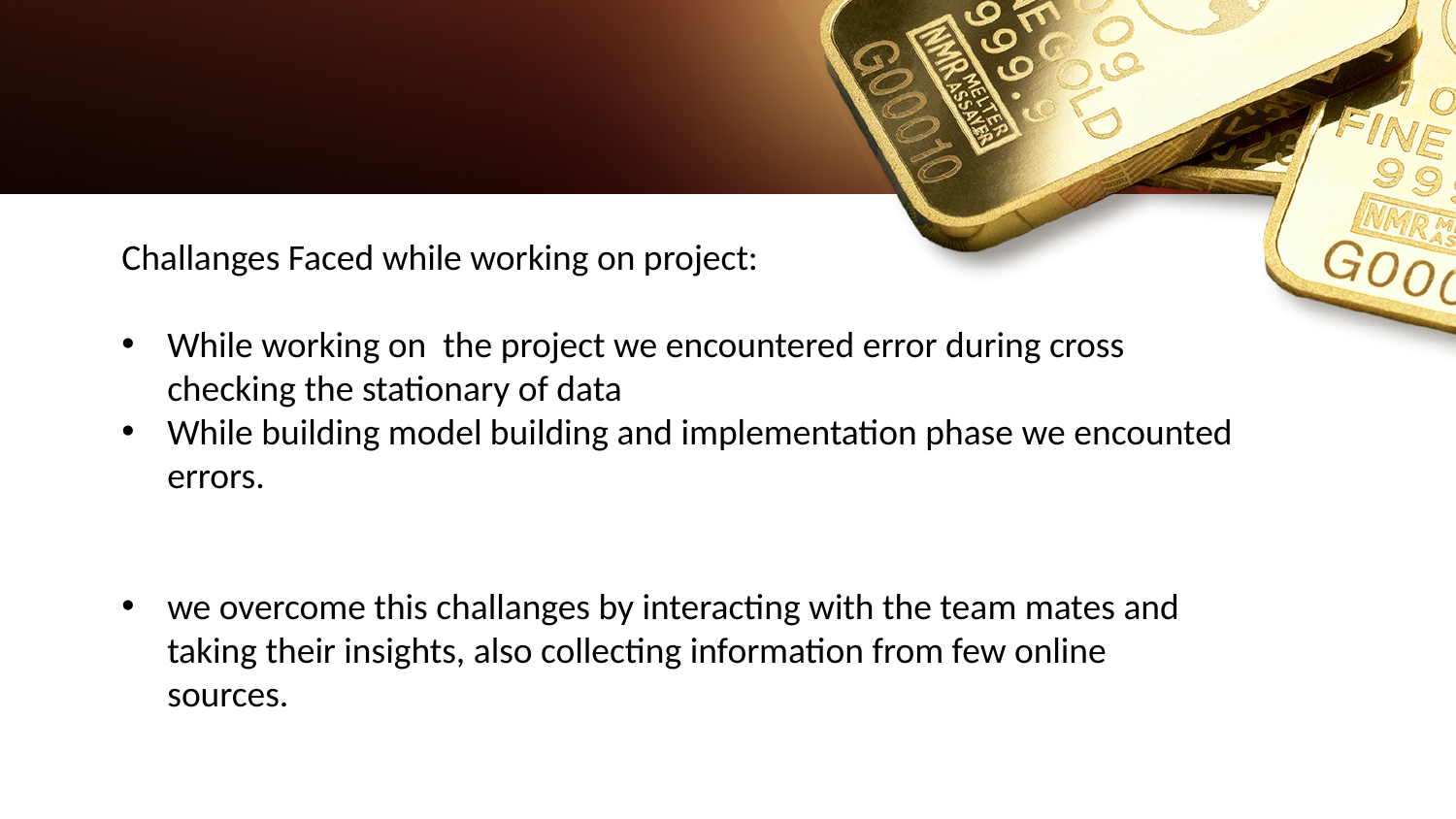

Challanges Faced while working on project:

While working on  the project we encountered error during cross checking the stationary of data
While building model building and implementation phase we encounted errors.

we overcome this challanges by interacting with the team mates and taking their insights, also collecting information from few online sources.